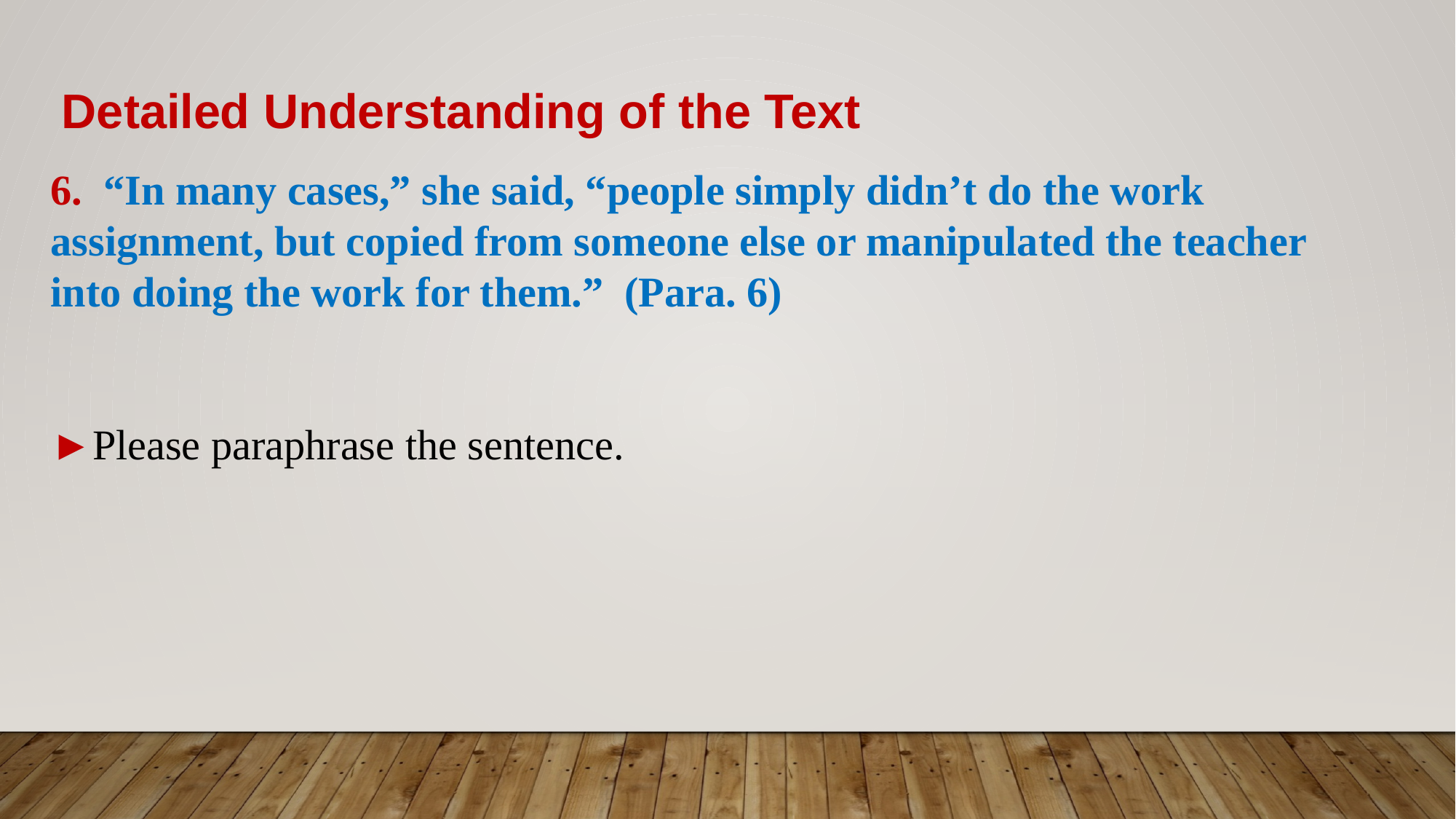

Detailed Understanding of the Text
6.  “In many cases,” she said, “people simply didn’t do the work assignment, but copied from someone else or manipulated the teacher into doing the work for them.”  (Para. 6)

►Please paraphrase the sentence.